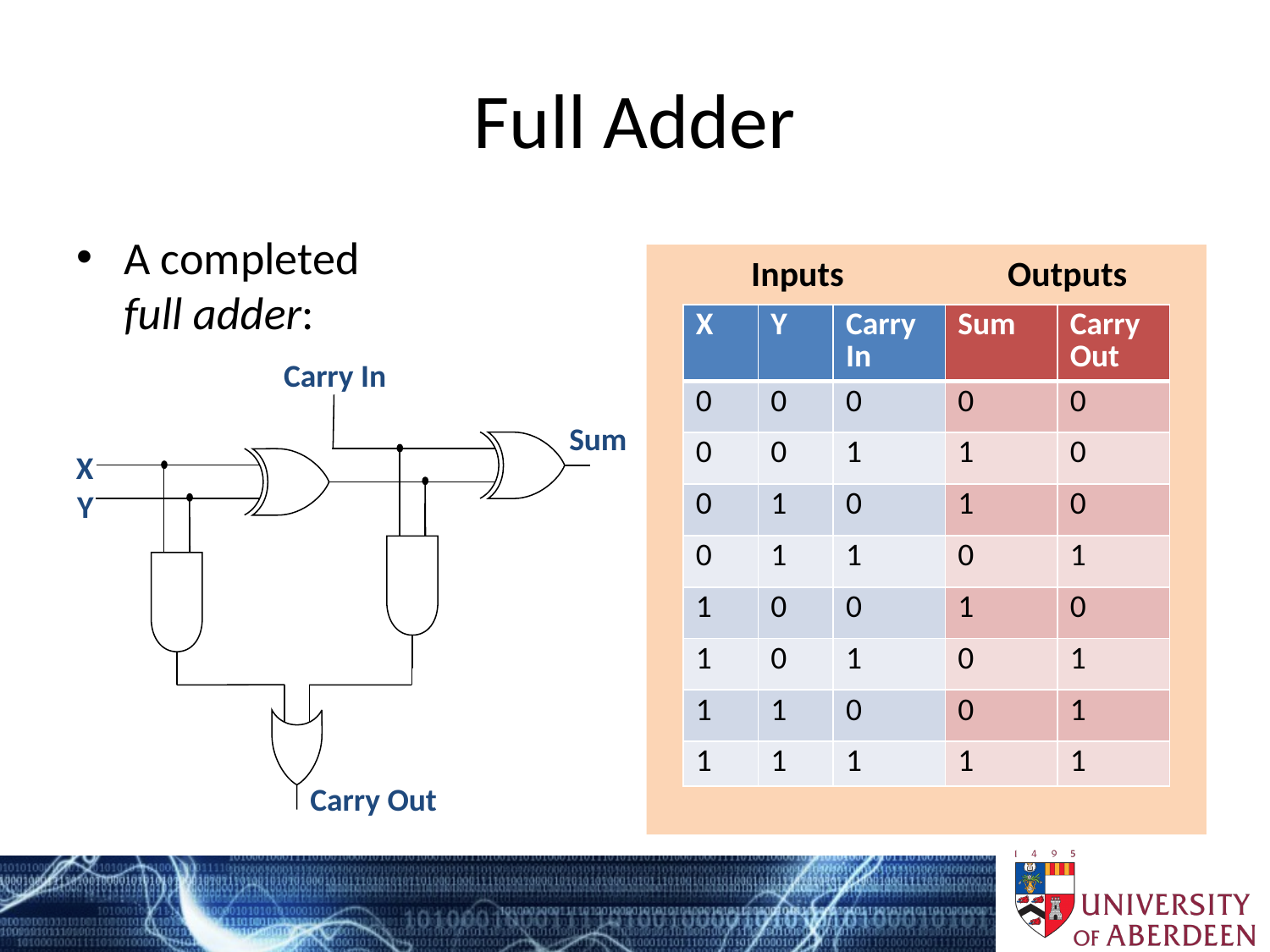

# Full Adder
A completed
full adder:

Inputs
Outputs
| X | Y | Carry In | Sum | Carry Out |
| --- | --- | --- | --- | --- |
| 0 | 0 | 0 | 0 | 0 |
| 0 | 0 | 1 | 1 | 0 |
| 0 | 1 | 0 | 1 | 0 |
| 0 | 1 | 1 | 0 | 1 |
| 1 | 0 | 0 | 1 | 0 |
| 1 | 0 | 1 | 0 | 1 |
| 1 | 1 | 0 | 0 | 1 |
| 1 | 1 | 1 | 1 | 1 |
Carry In
Sum

X

Y

Carry Out